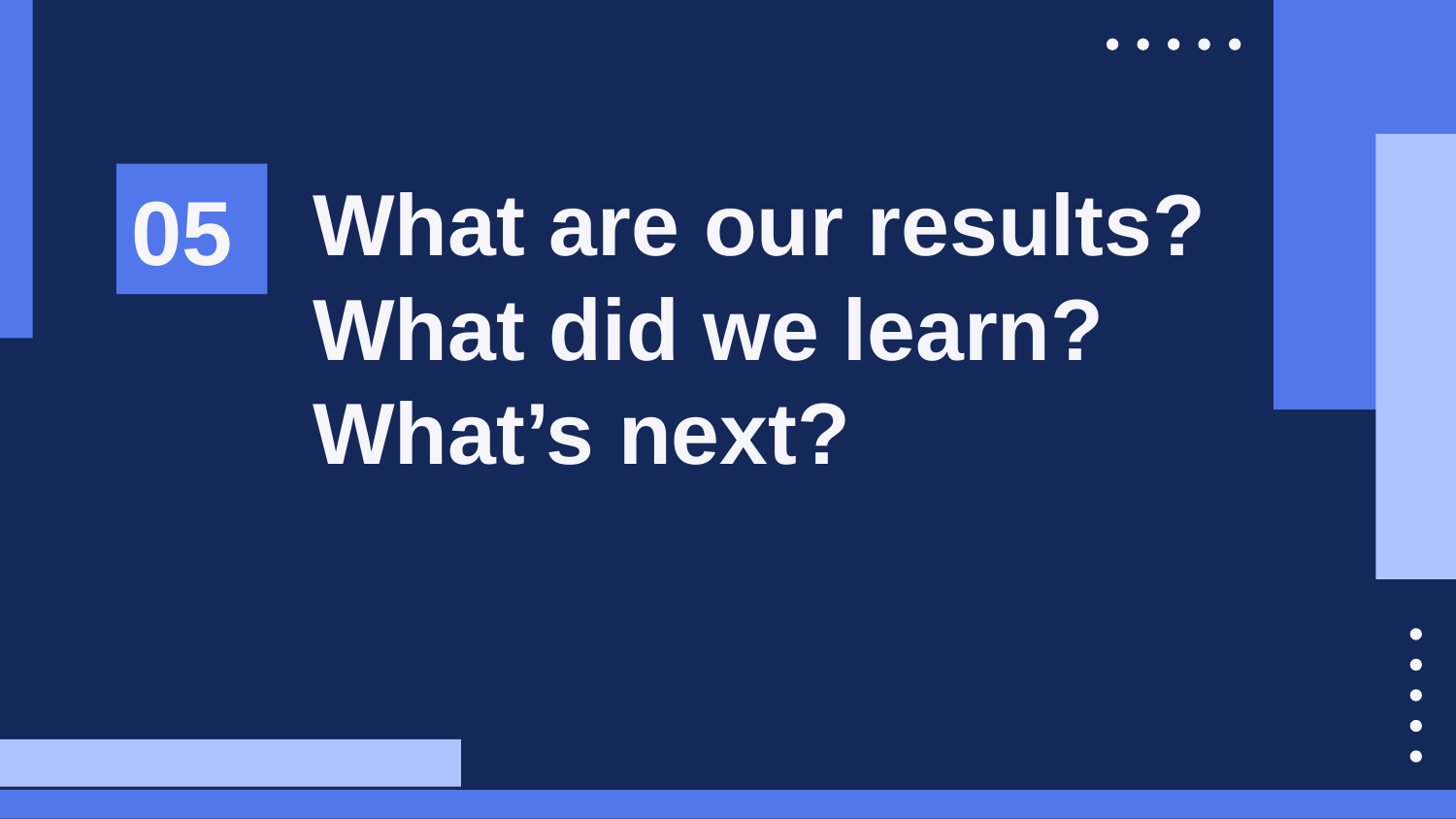

What are our results?
What did we learn?
What’s next?
05